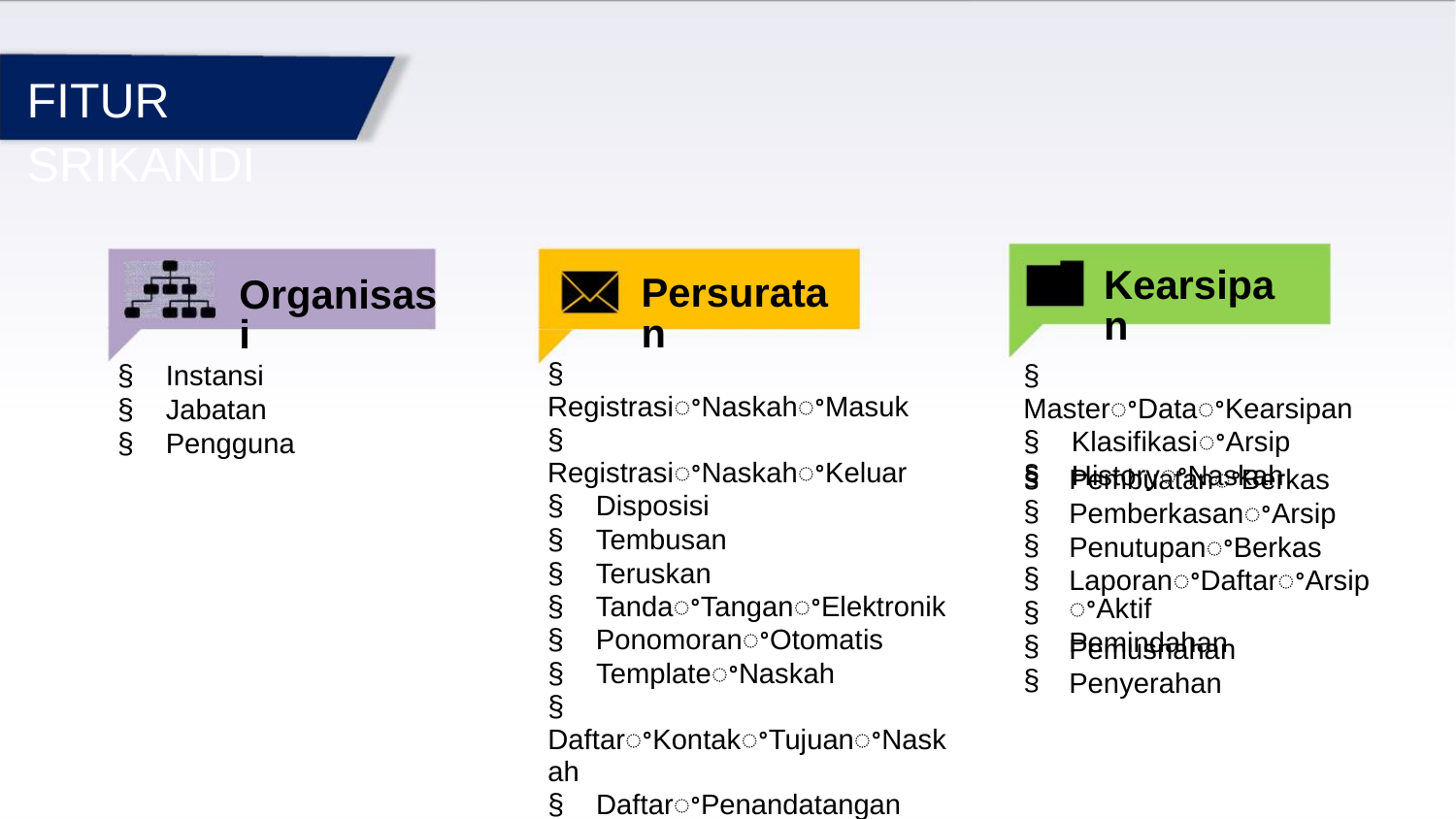

FITUR SRIKANDI
Kearsipan
Persuratan
Organisasi
§ RegistrasiꢀNaskahꢀMasuk
§ RegistrasiꢀNaskahꢀKeluar
§ Disposisi
§ Tembusan
§ Teruskan
§ TandaꢀTanganꢀElektronik
§ PonomoranꢀOtomatis
§ TemplateꢀNaskah
§ DaftarꢀKontakꢀTujuanꢀNaskah
§ DaftarꢀPenandatangan
§ VerifikatorꢀNaskah
§ Instansi
§ Jabatan
§ Pengguna
§ MasterꢀDataꢀKearsipan
§ KlasifikasiꢀArsip
§ HistoryꢀNaskah
§
§
§
§
§
§
§
PembuatanꢀBerkas
PemberkasanꢀArsip
PenutupanꢀBerkas
LaporanꢀDaftarꢀArsipꢀAktif
Pemindahan
Pemusnahan
Penyerahan